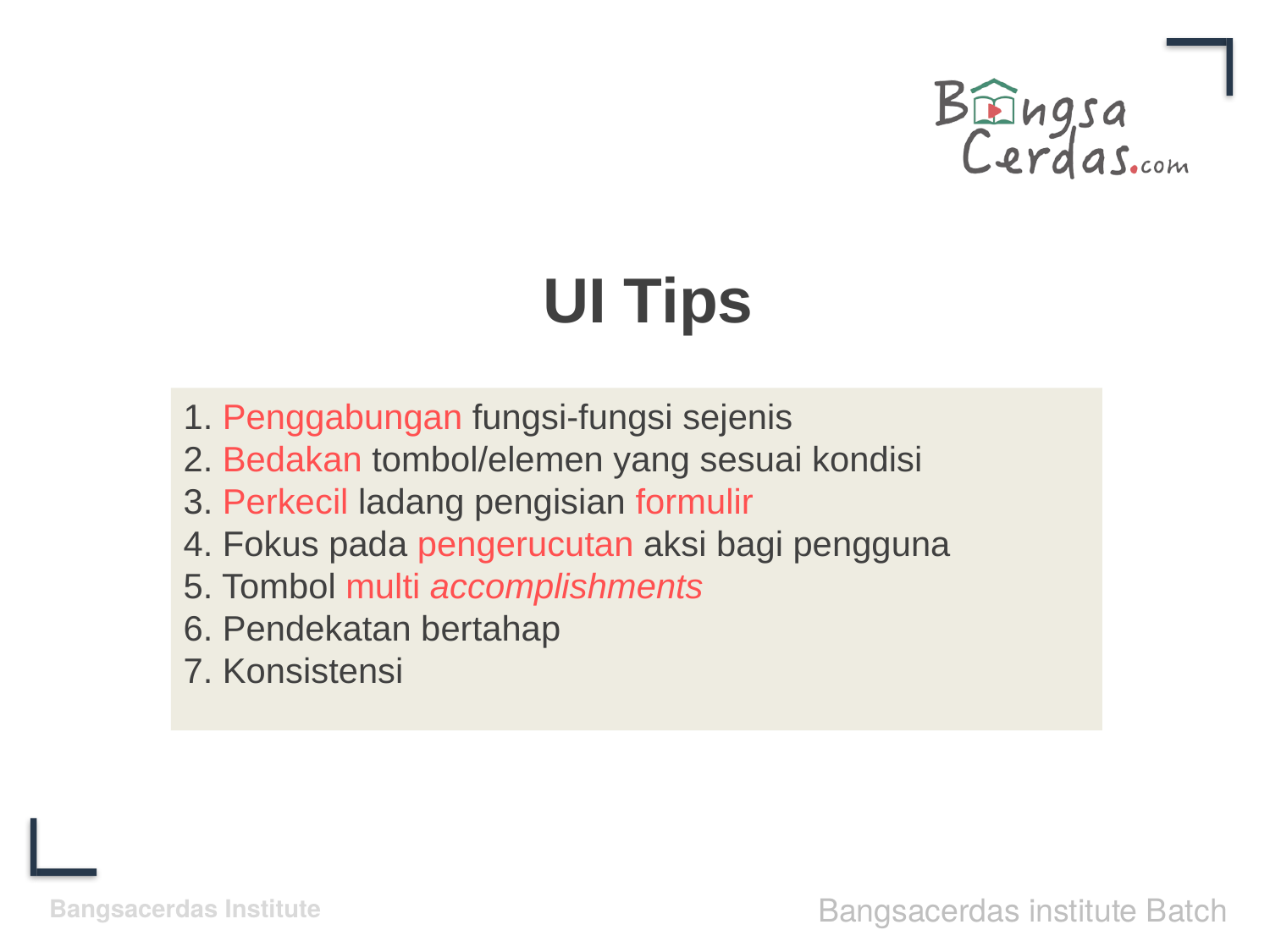

UI Tips
1. Penggabungan fungsi-fungsi sejenis
2. Bedakan tombol/elemen yang sesuai kondisi
3. Perkecil ladang pengisian formulir
4. Fokus pada pengerucutan aksi bagi pengguna
5. Tombol multi accomplishments
6. Pendekatan bertahap
7. Konsistensi